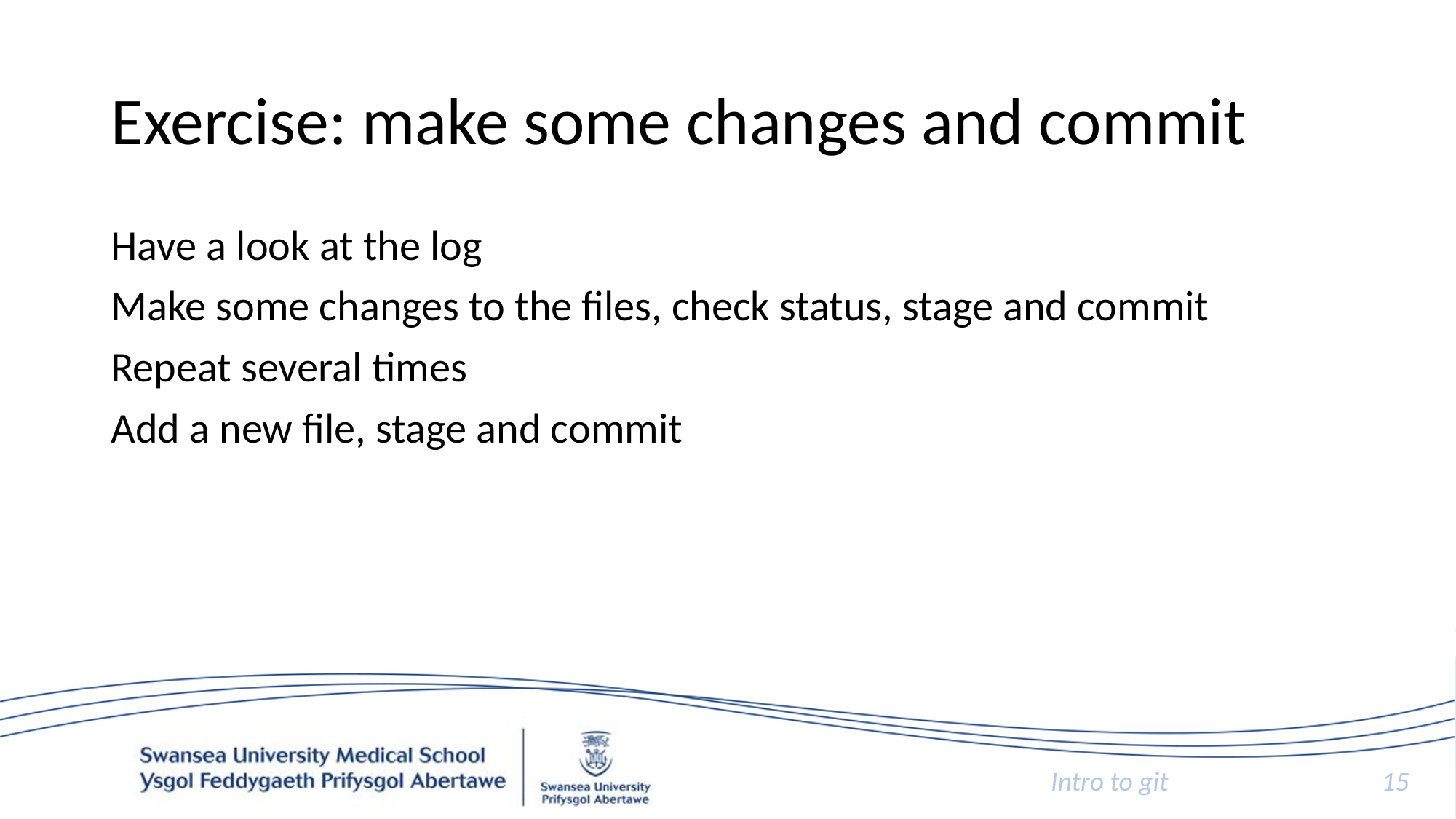

# Exercise: make some changes and commit
Have a look at the log
Make some changes to the files, check status, stage and commit
Repeat several times
Add a new file, stage and commit

Intro to git
15